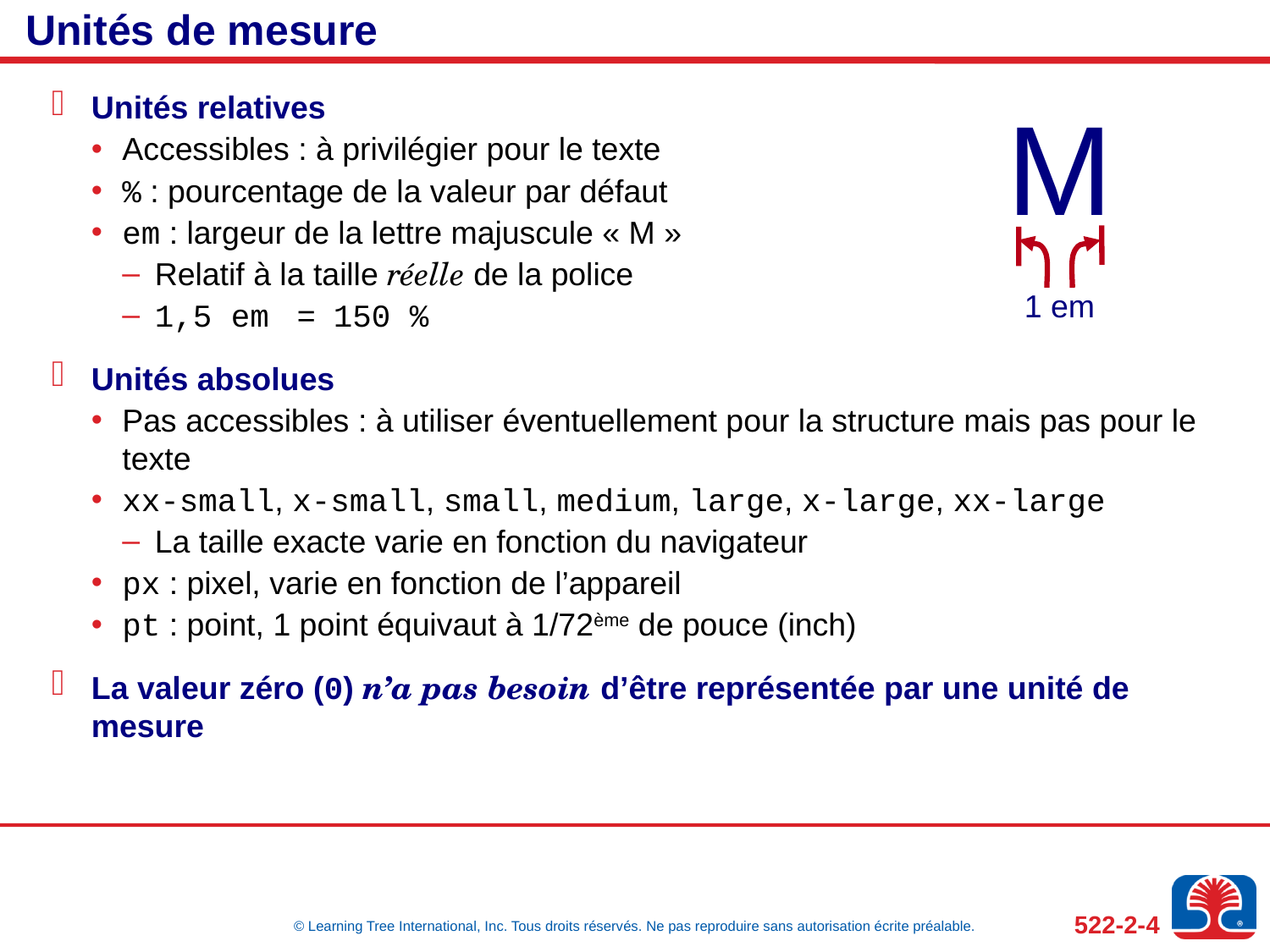

# Unités de mesure
Unités relatives
Accessibles : à privilégier pour le texte
% : pourcentage de la valeur par défaut
em : largeur de la lettre majuscule « M »
Relatif à la taille réelle de la police
1,5 em  =  150 %
Unités absolues
Pas accessibles : à utiliser éventuellement pour la structure mais pas pour le texte
xx-small, x-small, small, medium, large, x-large, xx-large
La taille exacte varie en fonction du navigateur
px : pixel, varie en fonction de l’appareil
pt : point, 1 point équivaut à 1/72ème de pouce (inch)
La valeur zéro (0) n’a pas besoin d’être représentée par une unité de mesure
M

1 em